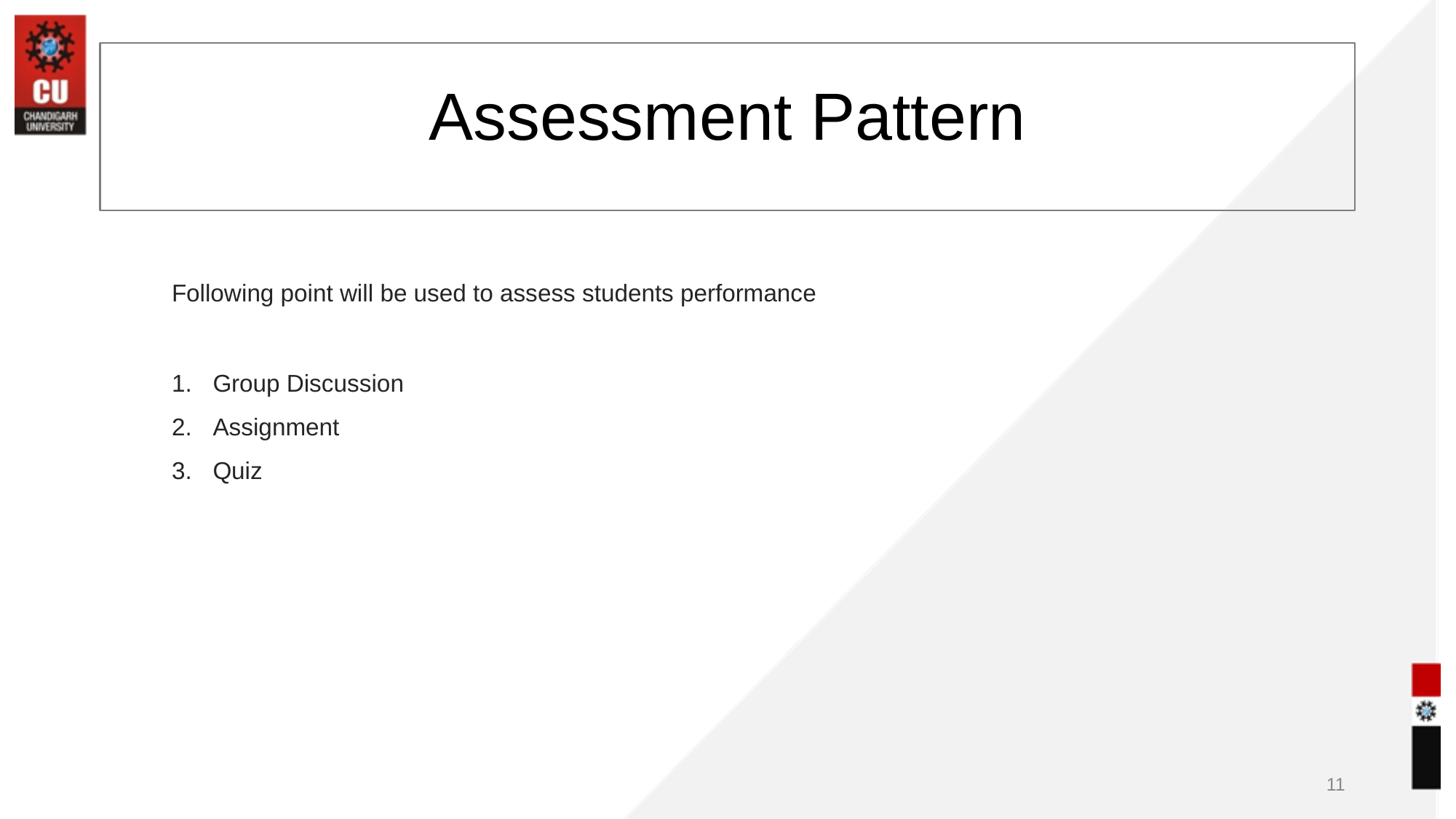

# Assessment Pattern
Following point will be used to assess students performance

Group Discussion
Assignment
Quiz
11